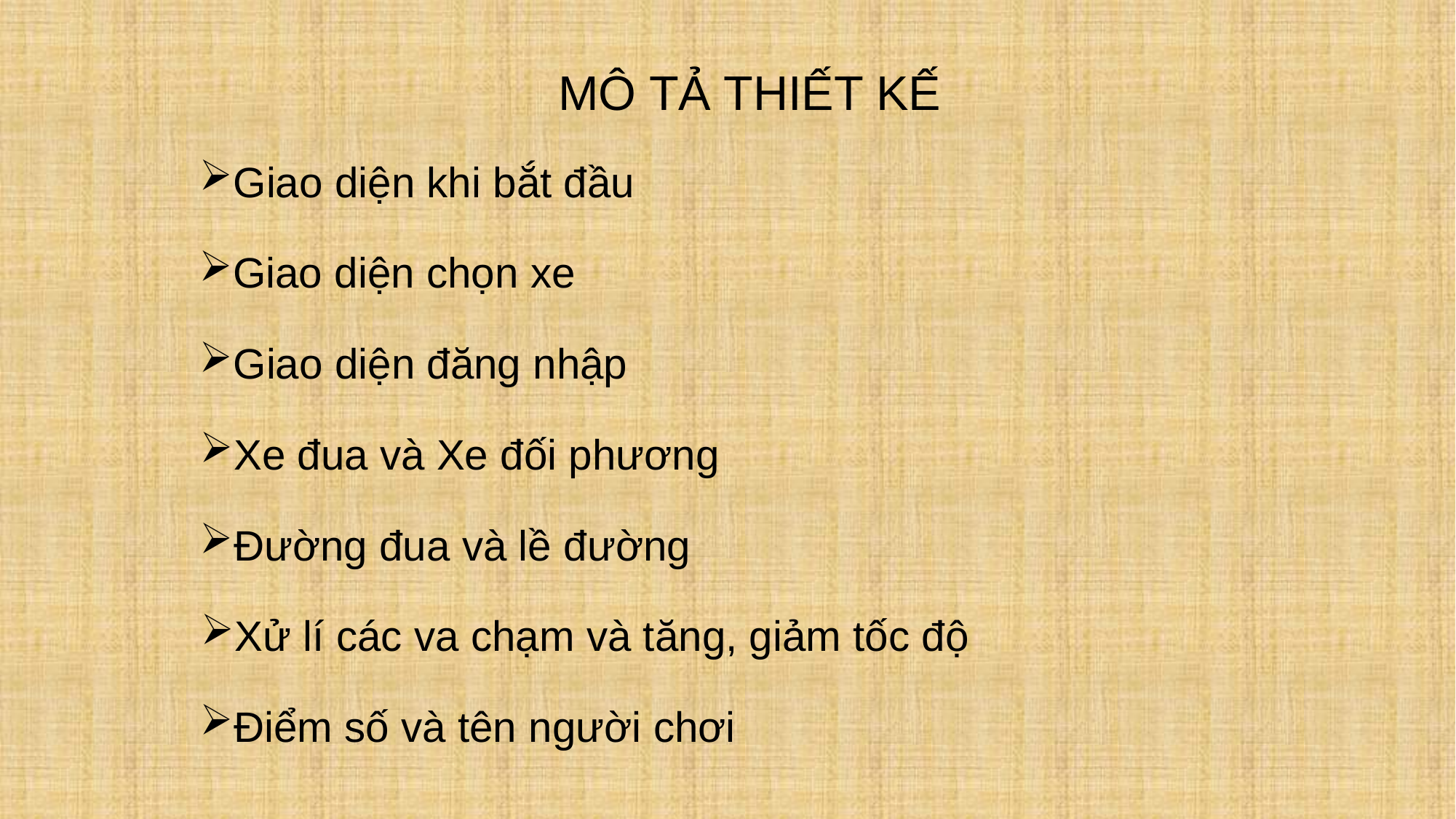

MÔ TẢ THIẾT KẾ
Giao diện khi bắt đầu
Giao diện chọn xe
Giao diện đăng nhập
Xe đua và Xe đối phương
Đường đua và lề đường
Xử lí các va chạm và tăng, giảm tốc độ
Điểm số và tên người chơi